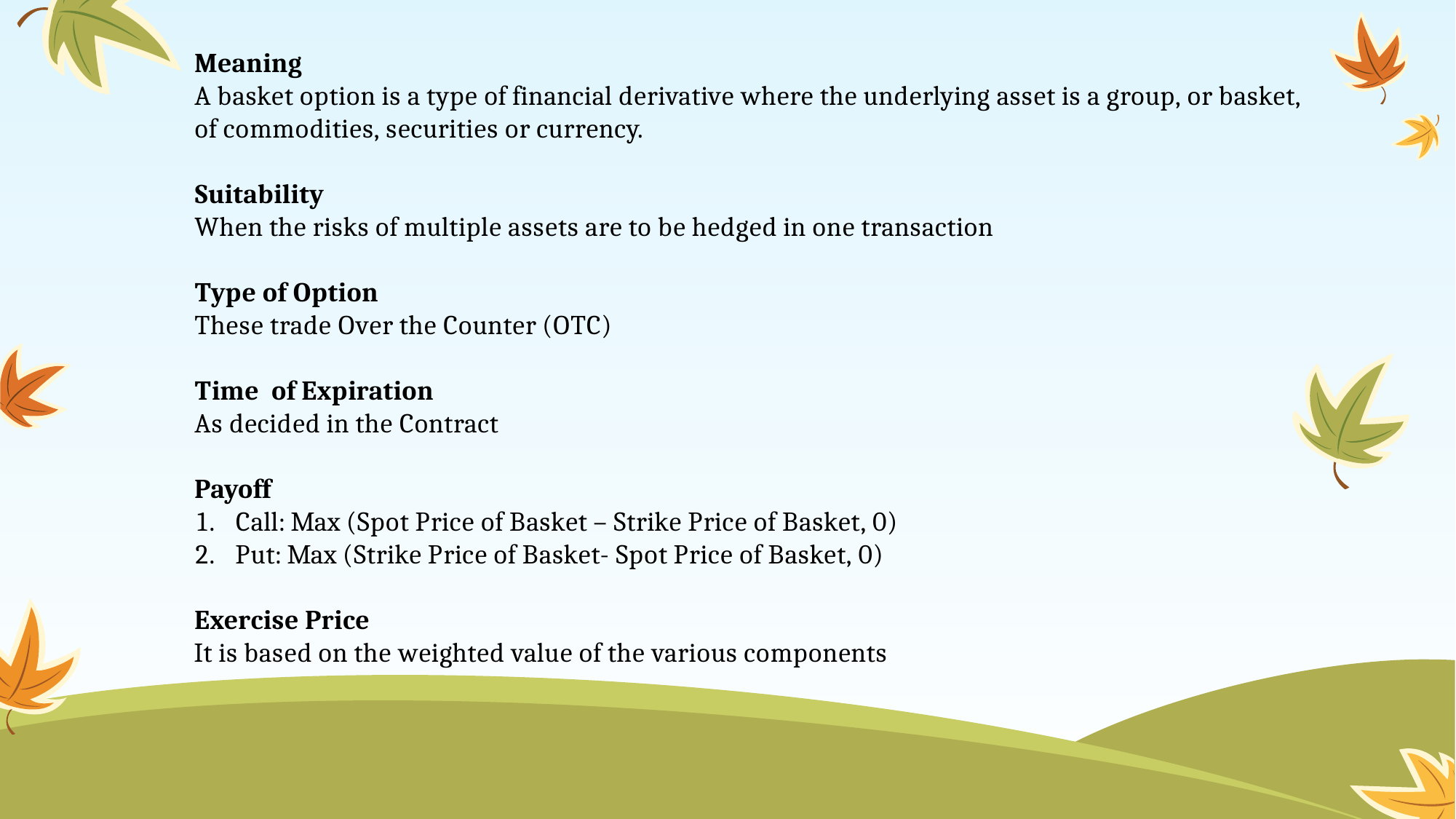

Meaning
A basket option is a type of financial derivative where the underlying asset is a group, or basket, of commodities, securities or currency.

Suitability
When the risks of multiple assets are to be hedged in one transaction

Type of Option
These trade Over the Counter (OTC)

Time  of Expiration
As decided in the Contract

Payoff
Call: Max (Spot Price of Basket – Strike Price of Basket, 0)
Put: Max (Strike Price of Basket- Spot Price of Basket, 0)

Exercise Price
It is based on the weighted value of the various components